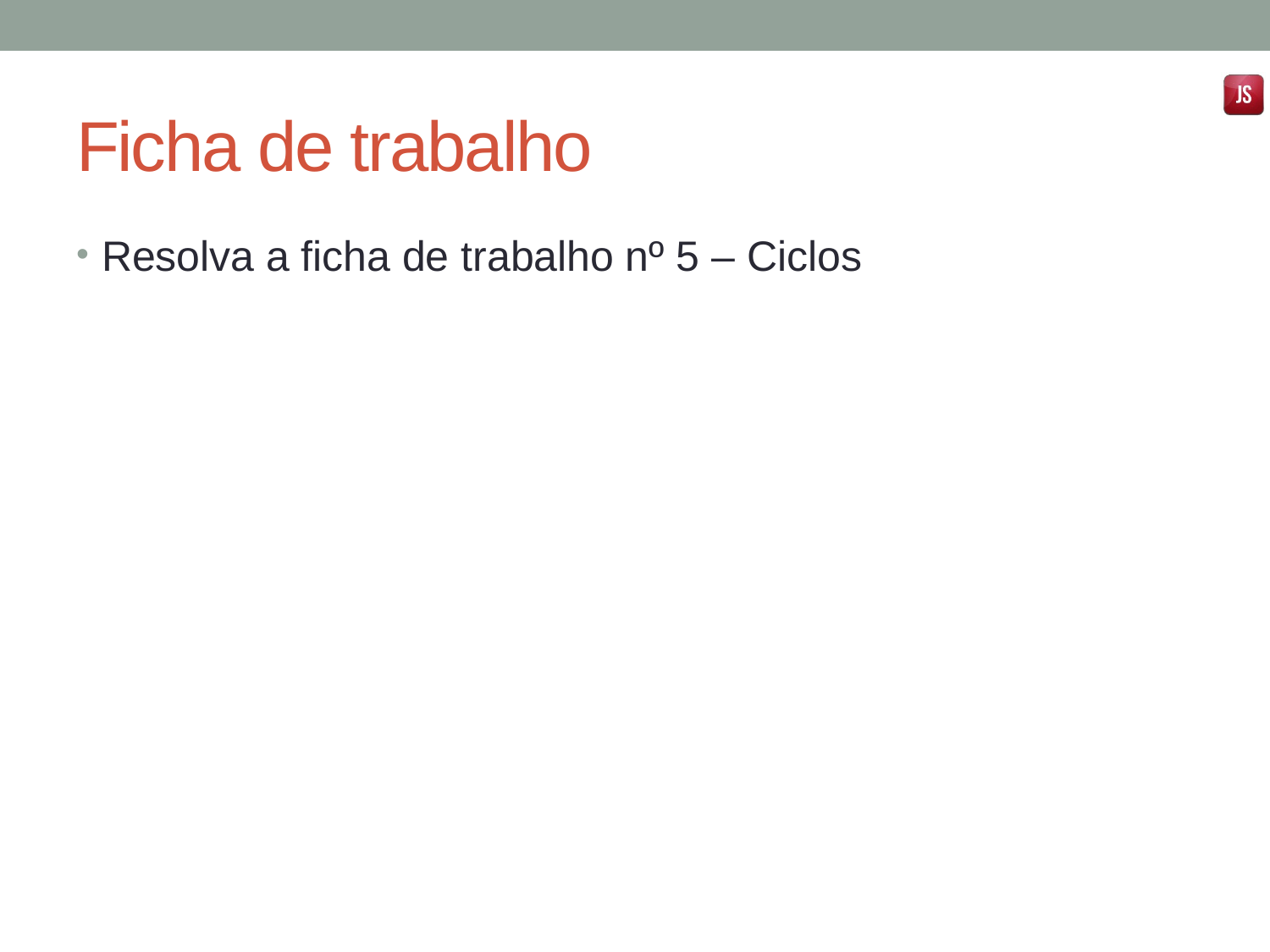

# Ficha de trabalho
Resolva a ficha de trabalho nº 5 – Ciclos